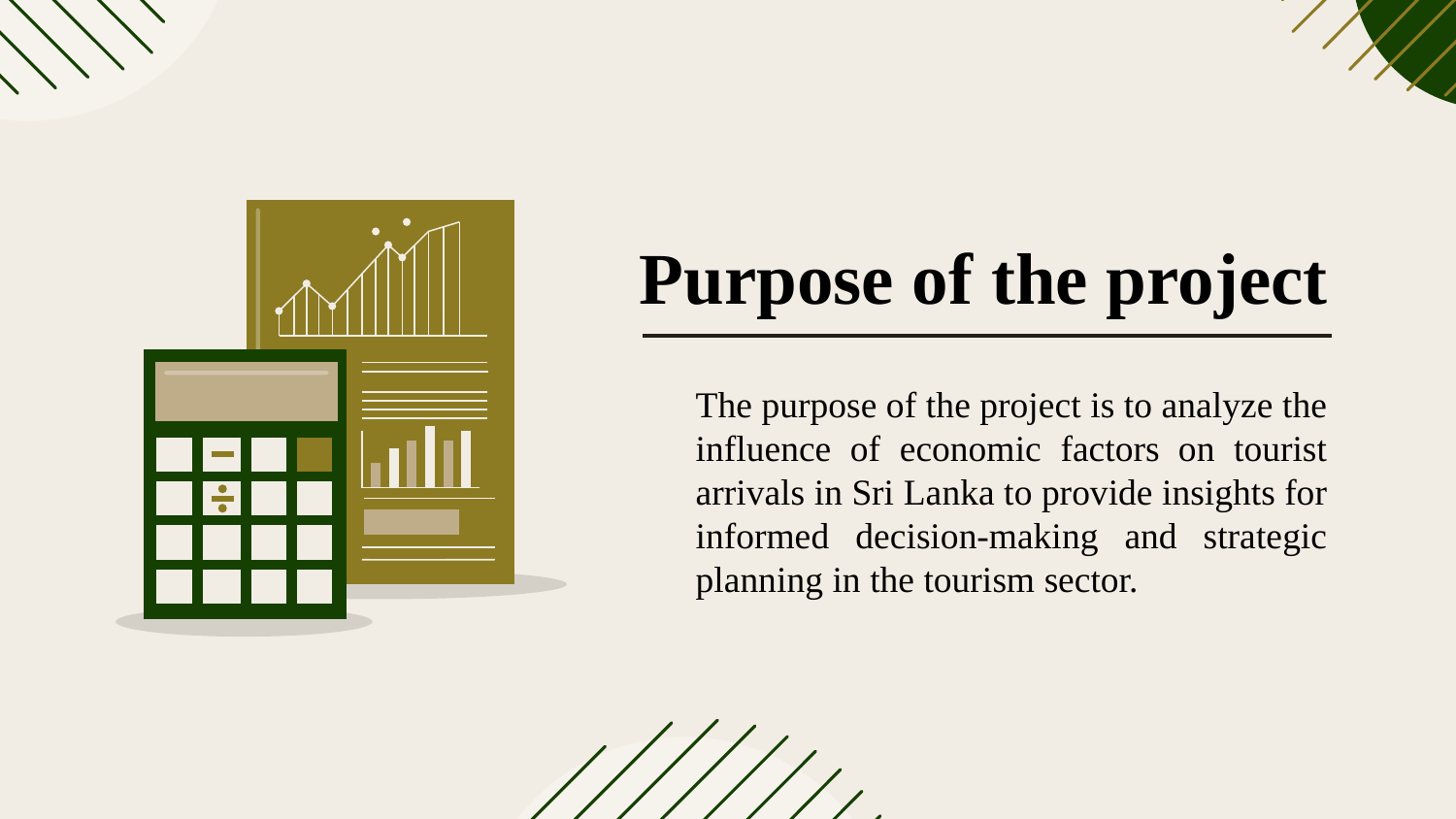

# Purpose of the project
The purpose of the project is to analyze the influence of economic factors on tourist arrivals in Sri Lanka to provide insights for informed decision-making and strategic planning in the tourism sector.